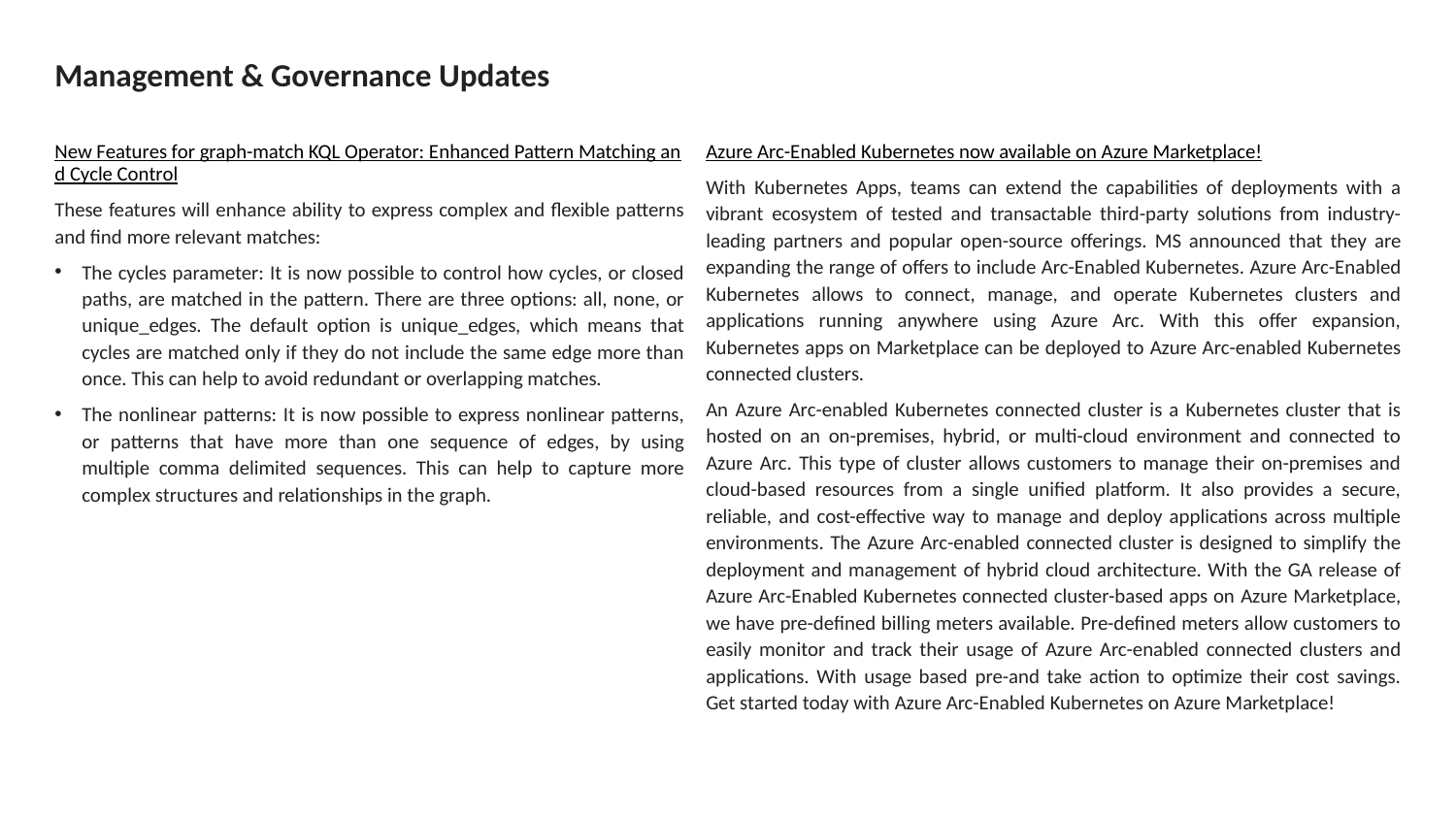

# Management & Governance Updates
New Features for graph-match KQL Operator: Enhanced Pattern Matching and Cycle Control
These features will enhance ability to express complex and flexible patterns and find more relevant matches:
The cycles parameter: It is now possible to control how cycles, or closed paths, are matched in the pattern. There are three options: all, none, or unique_edges. The default option is unique_edges, which means that cycles are matched only if they do not include the same edge more than once. This can help to avoid redundant or overlapping matches.
The nonlinear patterns: It is now possible to express nonlinear patterns, or patterns that have more than one sequence of edges, by using multiple comma delimited sequences. This can help to capture more complex structures and relationships in the graph.
Azure Arc-Enabled Kubernetes now available on Azure Marketplace!
With Kubernetes Apps, teams can extend the capabilities of deployments with a vibrant ecosystem of tested and transactable third-party solutions from industry-leading partners and popular open-source offerings. MS announced that they are expanding the range of offers to include Arc-Enabled Kubernetes. Azure Arc-Enabled Kubernetes allows to connect, manage, and operate Kubernetes clusters and applications running anywhere using Azure Arc. With this offer expansion, Kubernetes apps on Marketplace can be deployed to Azure Arc-enabled Kubernetes connected clusters.
An Azure Arc-enabled Kubernetes connected cluster is a Kubernetes cluster that is hosted on an on-premises, hybrid, or multi-cloud environment and connected to Azure Arc. This type of cluster allows customers to manage their on-premises and cloud-based resources from a single unified platform. It also provides a secure, reliable, and cost-effective way to manage and deploy applications across multiple environments. The Azure Arc-enabled connected cluster is designed to simplify the deployment and management of hybrid cloud architecture. With the GA release of Azure Arc-Enabled Kubernetes connected cluster-based apps on Azure Marketplace, we have pre-defined billing meters available. Pre-defined meters allow customers to easily monitor and track their usage of Azure Arc-enabled connected clusters and applications. With usage based pre-and take action to optimize their cost savings. Get started today with Azure Arc-Enabled Kubernetes on Azure Marketplace!